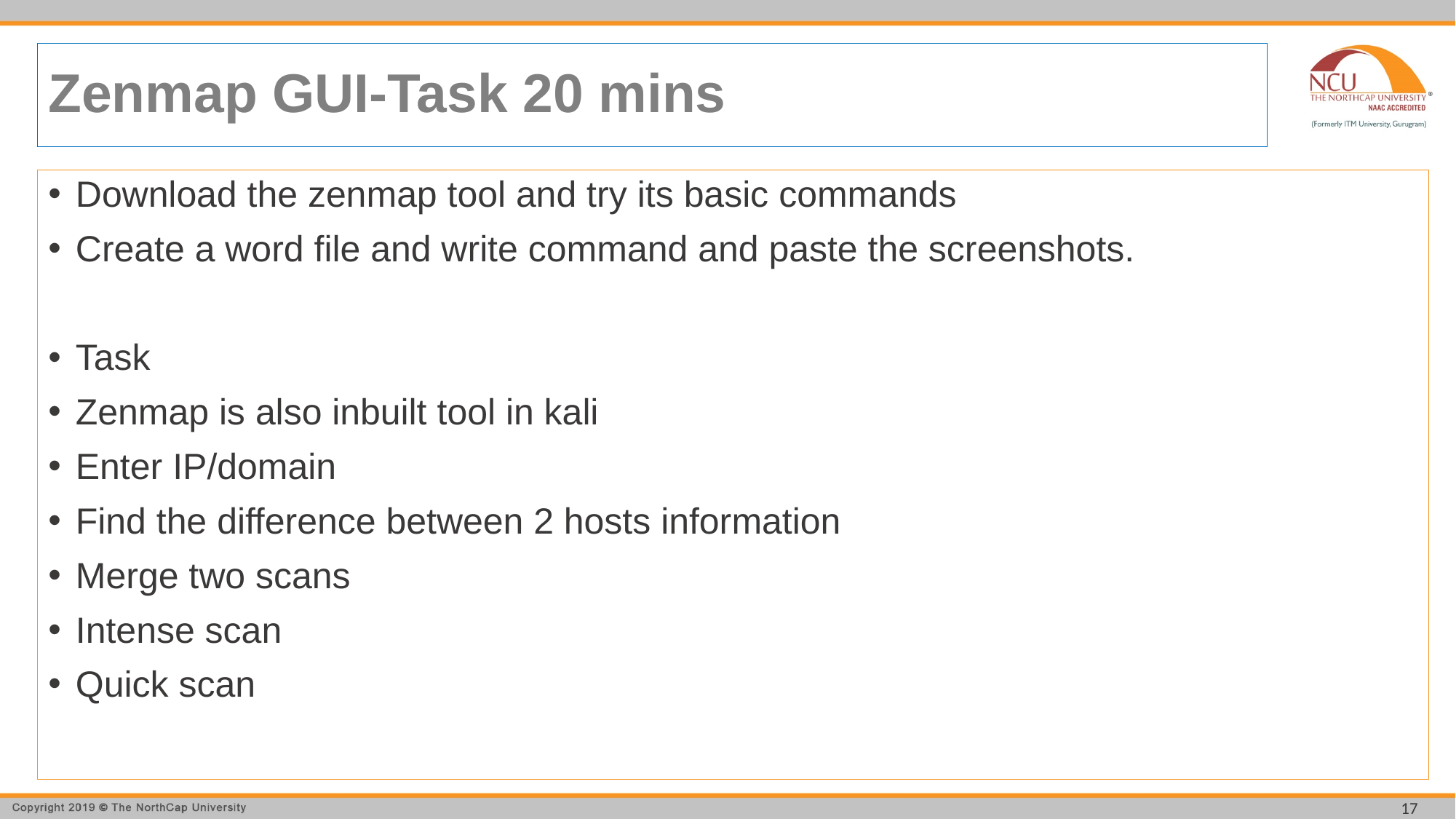

# Zenmap GUI-Task 20 mins
Download the zenmap tool and try its basic commands
Create a word file and write command and paste the screenshots.

Task
Zenmap is also inbuilt tool in kali
Enter IP/domain
Find the difference between 2 hosts information
Merge two scans
Intense scan
Quick scan

17